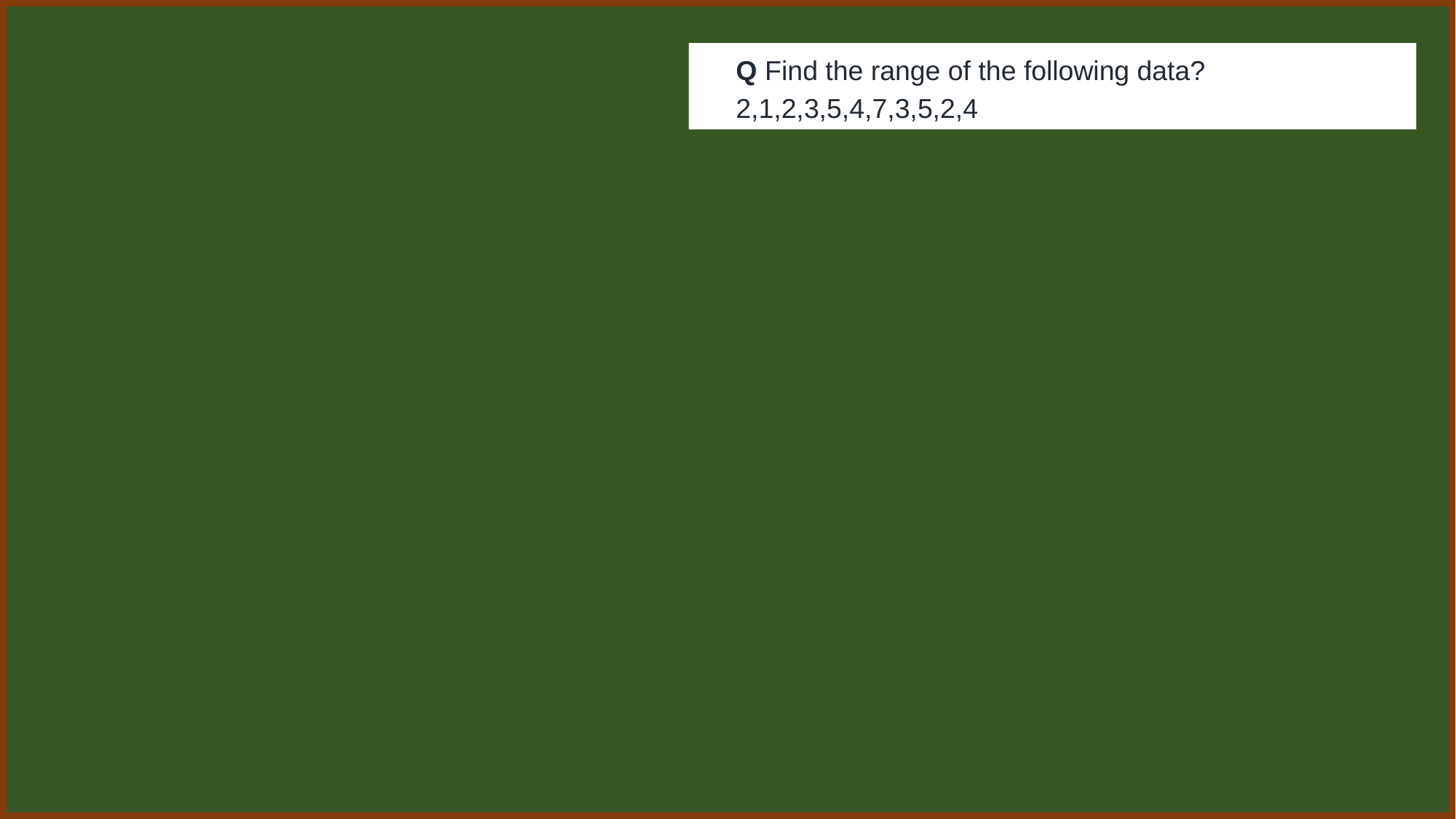

Q Find the range of the following data?
2,1,2,3,5,4,7,3,5,2,4